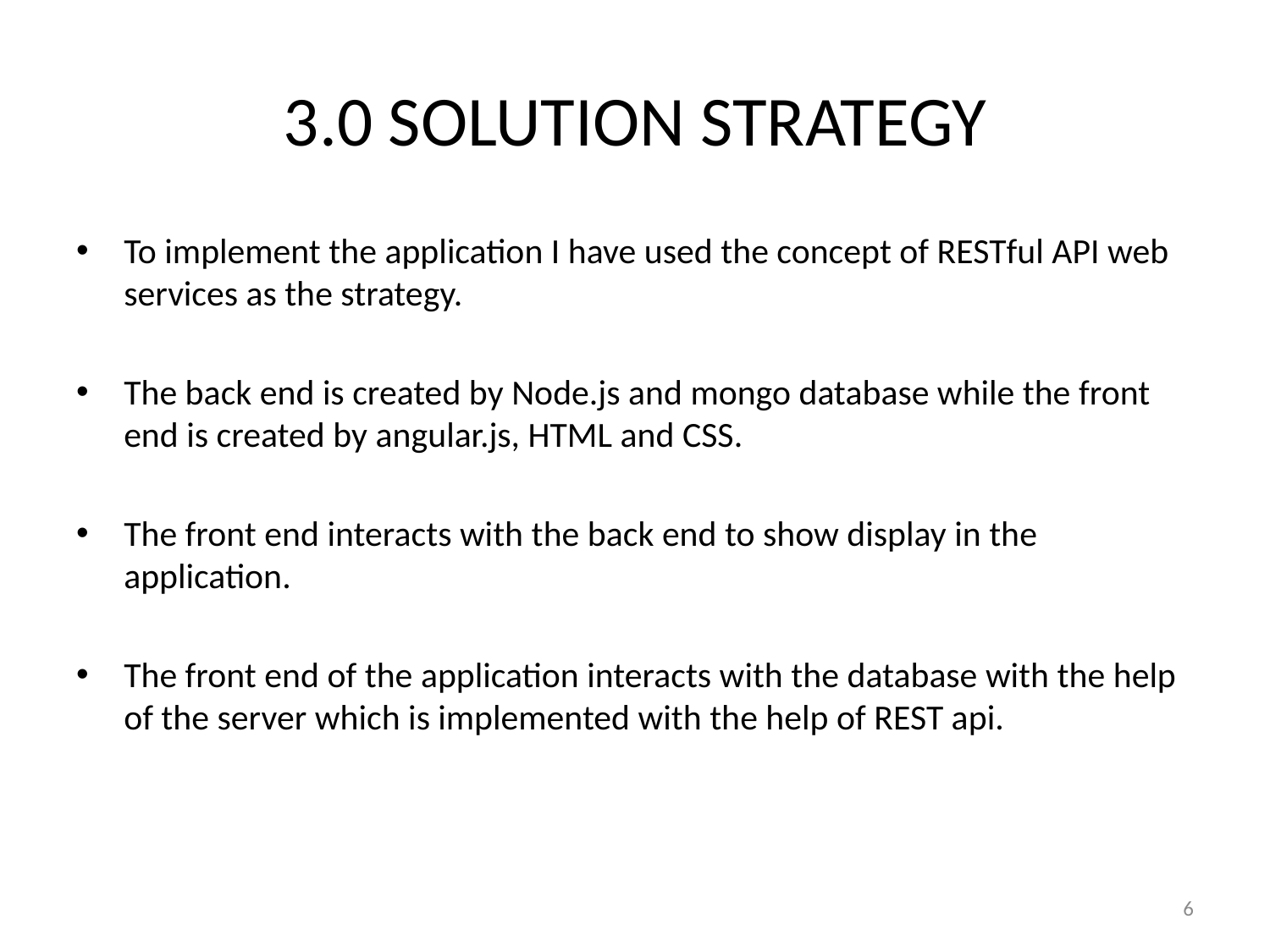

# 3.0 SOLUTION STRATEGY
To implement the application I have used the concept of RESTful API web services as the strategy.

The back end is created by Node.js and mongo database while the front end is created by angular.js, HTML and CSS.

The front end interacts with the back end to show display in the application.

The front end of the application interacts with the database with the help of the server which is implemented with the help of REST api.
6